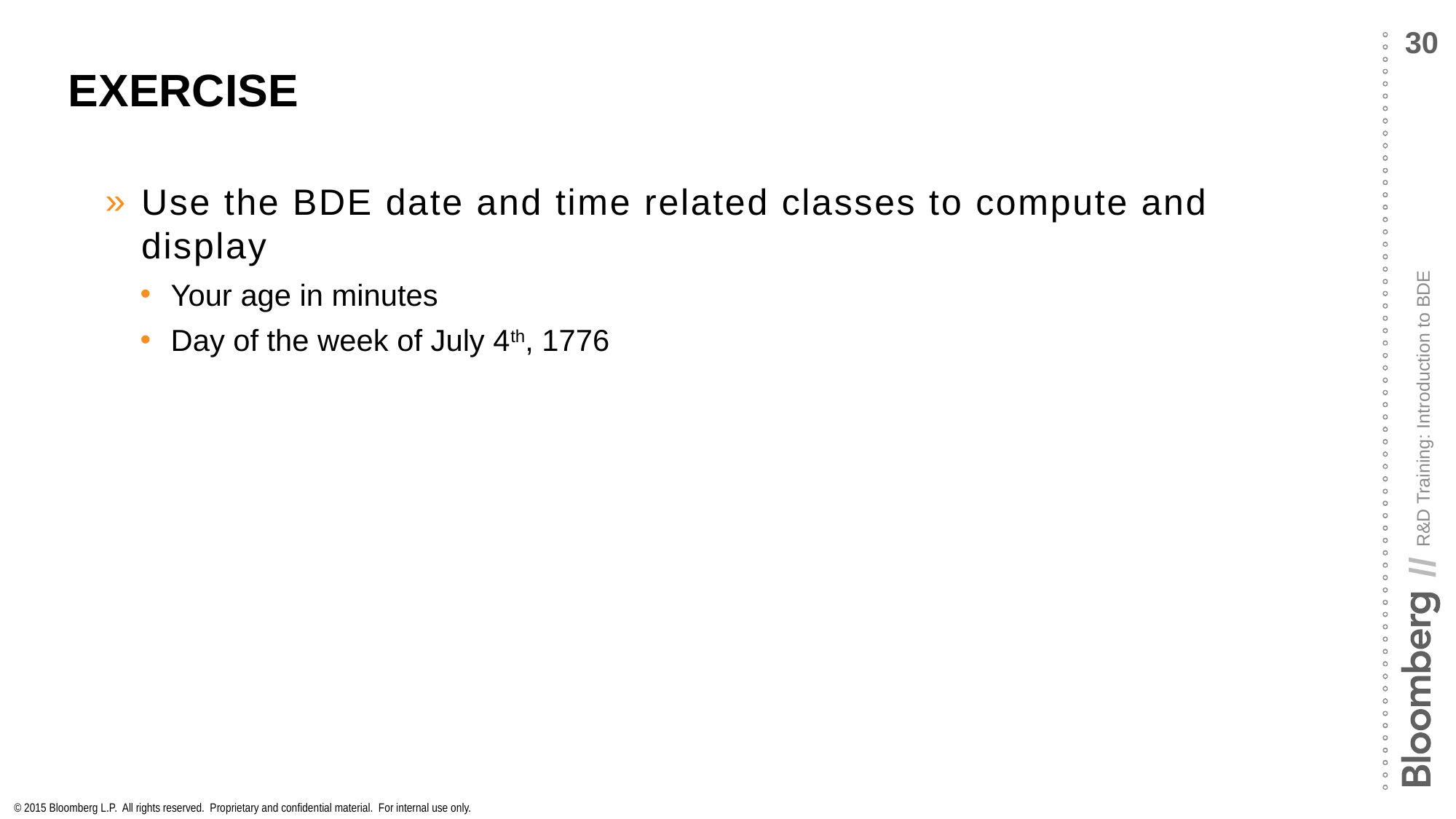

# Exercise
Use the BDE date and time related classes to compute and display
Your age in minutes
Day of the week of July 4th, 1776